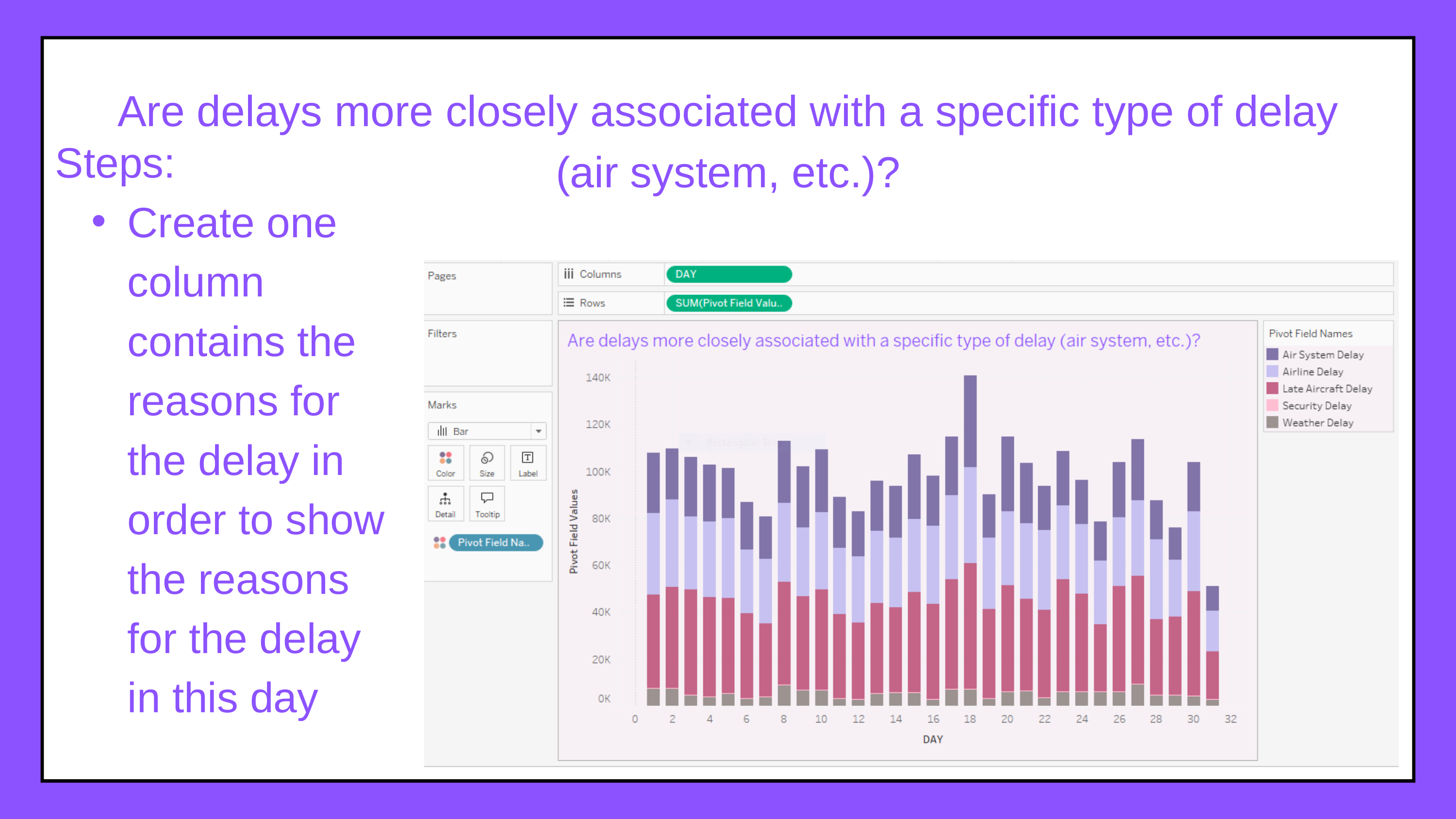

Are delays more closely associated with a specific type of delay (air system, etc.)?
Steps:
Create one column  contains the reasons for the delay in order to show the reasons for the delay in this day